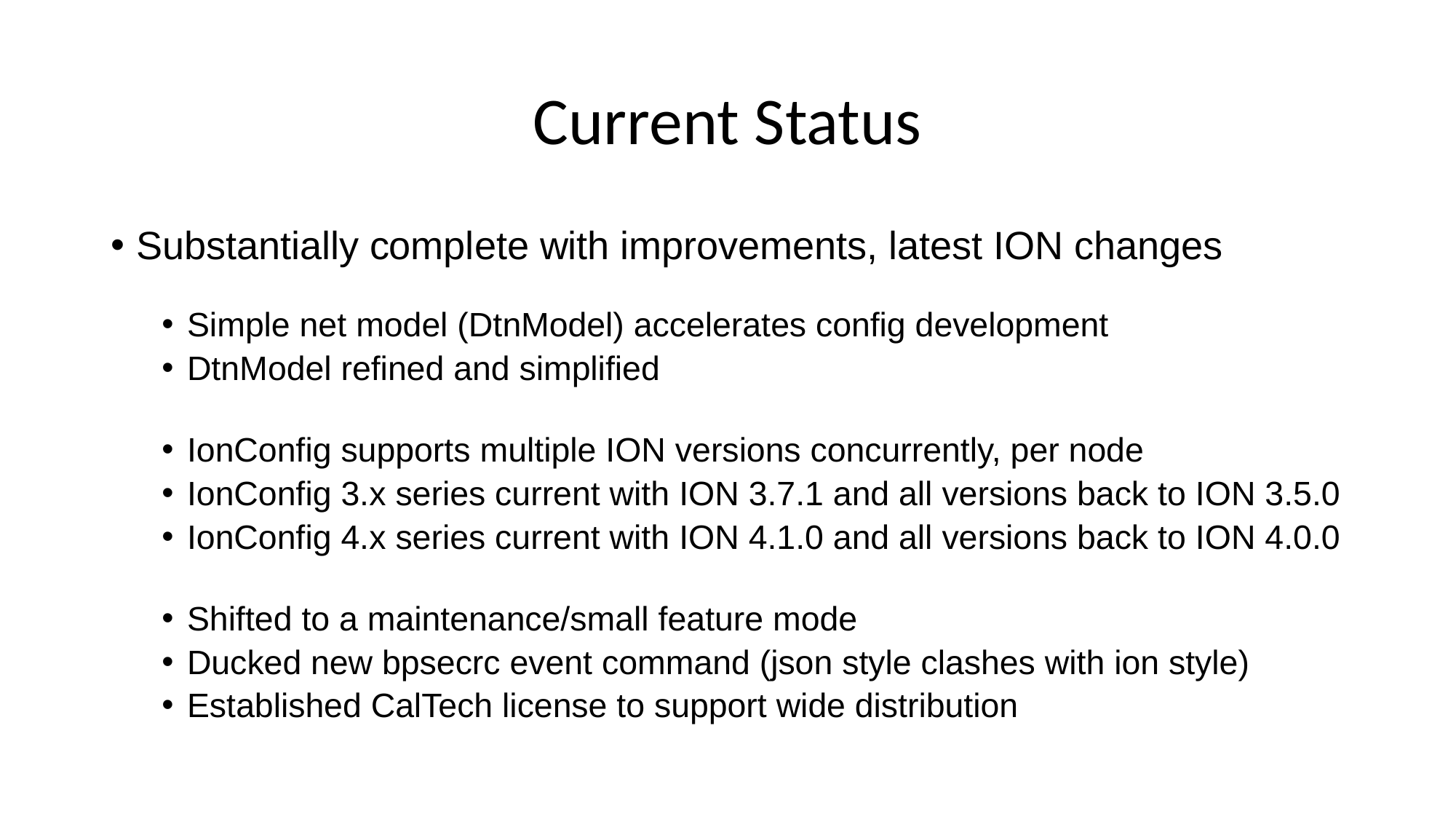

# Current Status
Substantially complete with improvements, latest ION changes

Simple net model (DtnModel) accelerates config development
DtnModel refined and simplified

IonConfig supports multiple ION versions concurrently, per node
IonConfig 3.x series current with ION 3.7.1 and all versions back to ION 3.5.0
IonConfig 4.x series current with ION 4.1.0 and all versions back to ION 4.0.0

Shifted to a maintenance/small feature mode
Ducked new bpsecrc event command (json style clashes with ion style)
Established CalTech license to support wide distribution